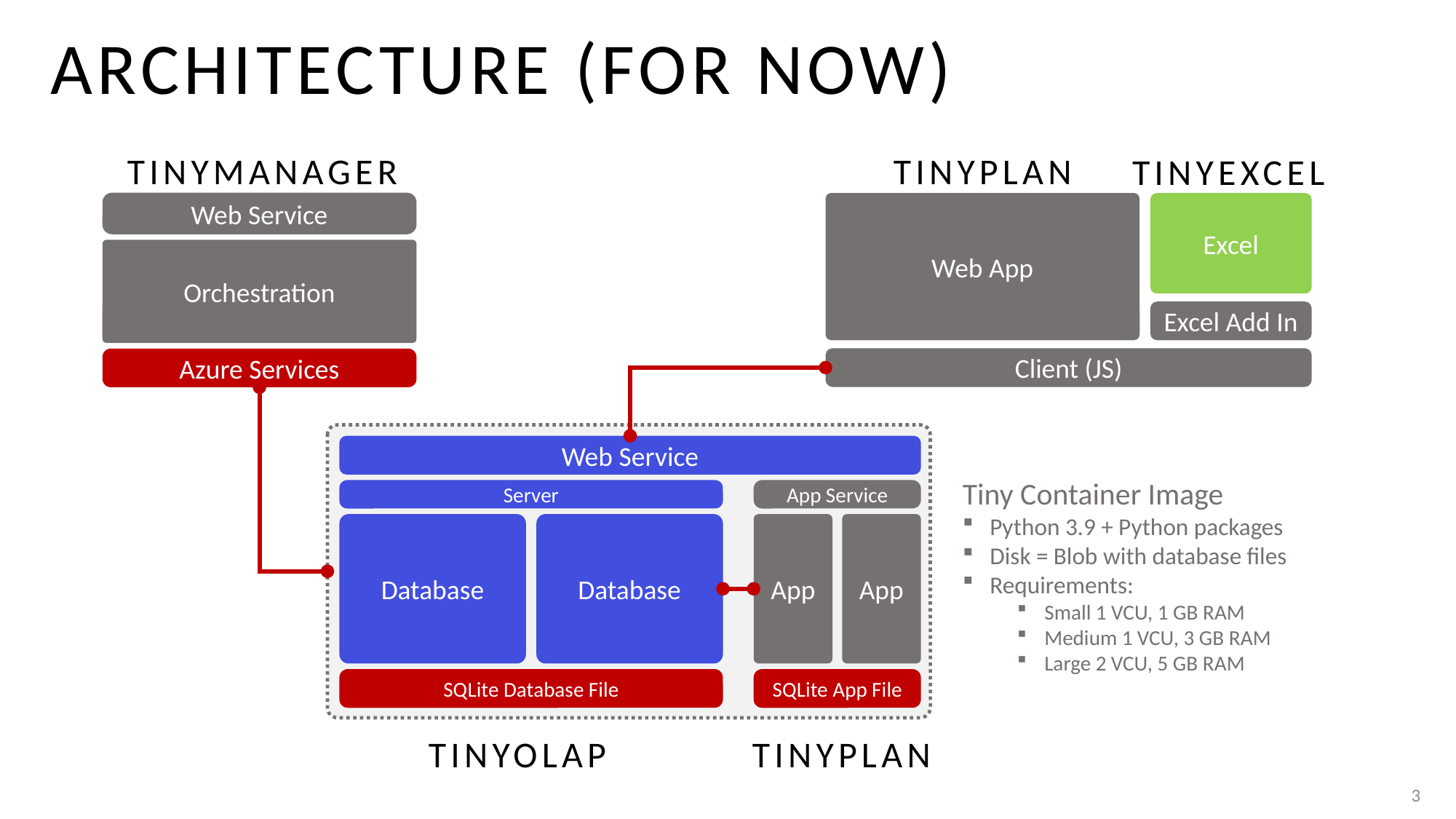

# ARCHITECTURE (FOR NOW)
TINYMANAGER
TINYPLAN
TINYEXCEL
Web Service
Web App
Excel
Orchestration
Excel Add In
Client (JS)
Azure Services

Web Service
Tiny Container Image
Python 3.9 + Python packages
Disk = Blob with database files
Requirements:
Small 1 VCU, 1 GB RAM
Medium 1 VCU, 3 GB RAM
Large 2 VCU, 5 GB RAM
App Service
Server
Database
Database
App
App
SQLite Database File
SQLite App File
TINYOLAP
TINYPLAN
3